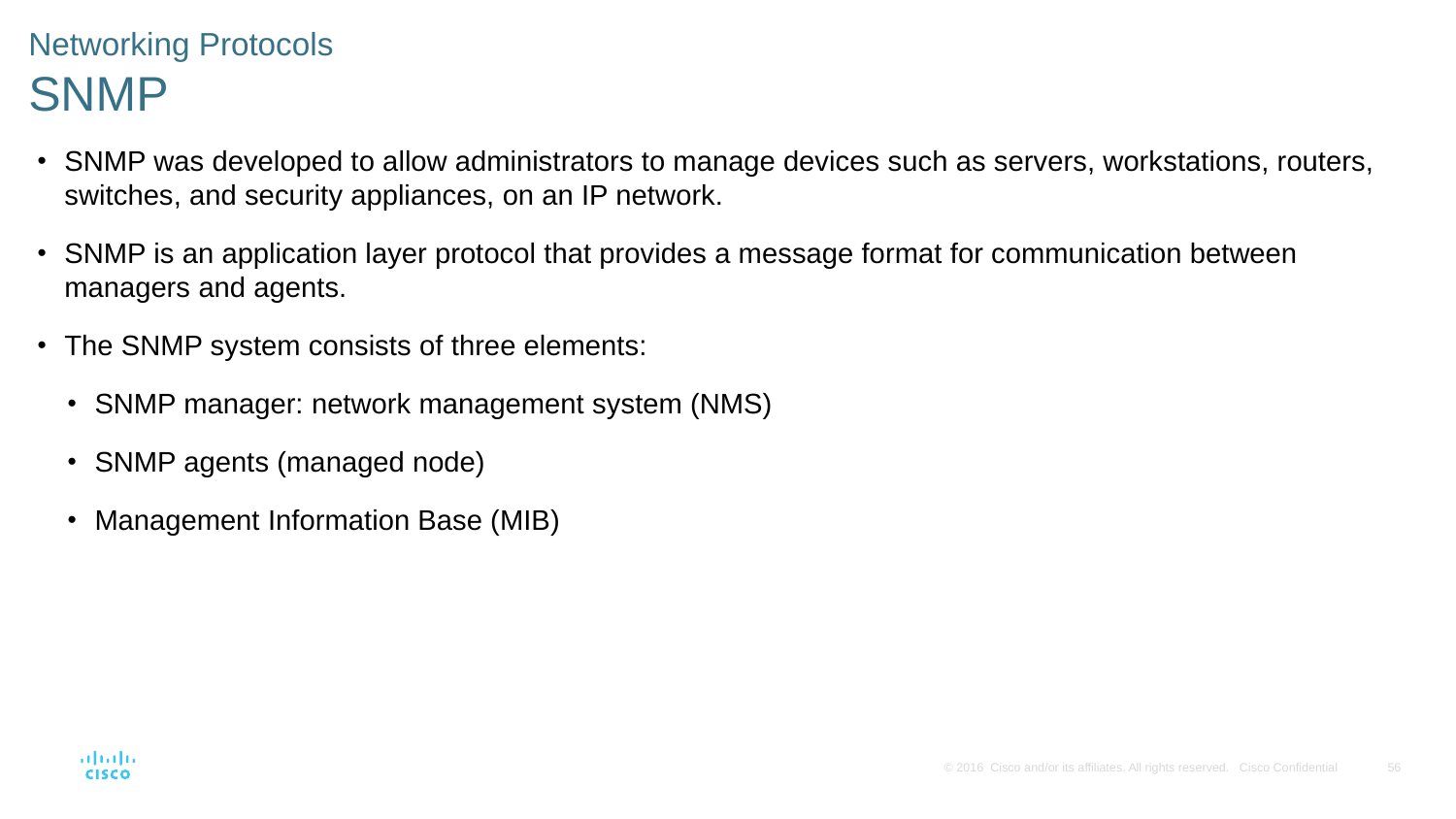

# Networking Protocols SNMP
SNMP was developed to allow administrators to manage devices such as servers, workstations, routers, switches, and security appliances, on an IP network.
SNMP is an application layer protocol that provides a message format for communication between managers and agents.
The SNMP system consists of three elements:
SNMP manager: network management system (NMS)
SNMP agents (managed node)
Management Information Base (MIB)